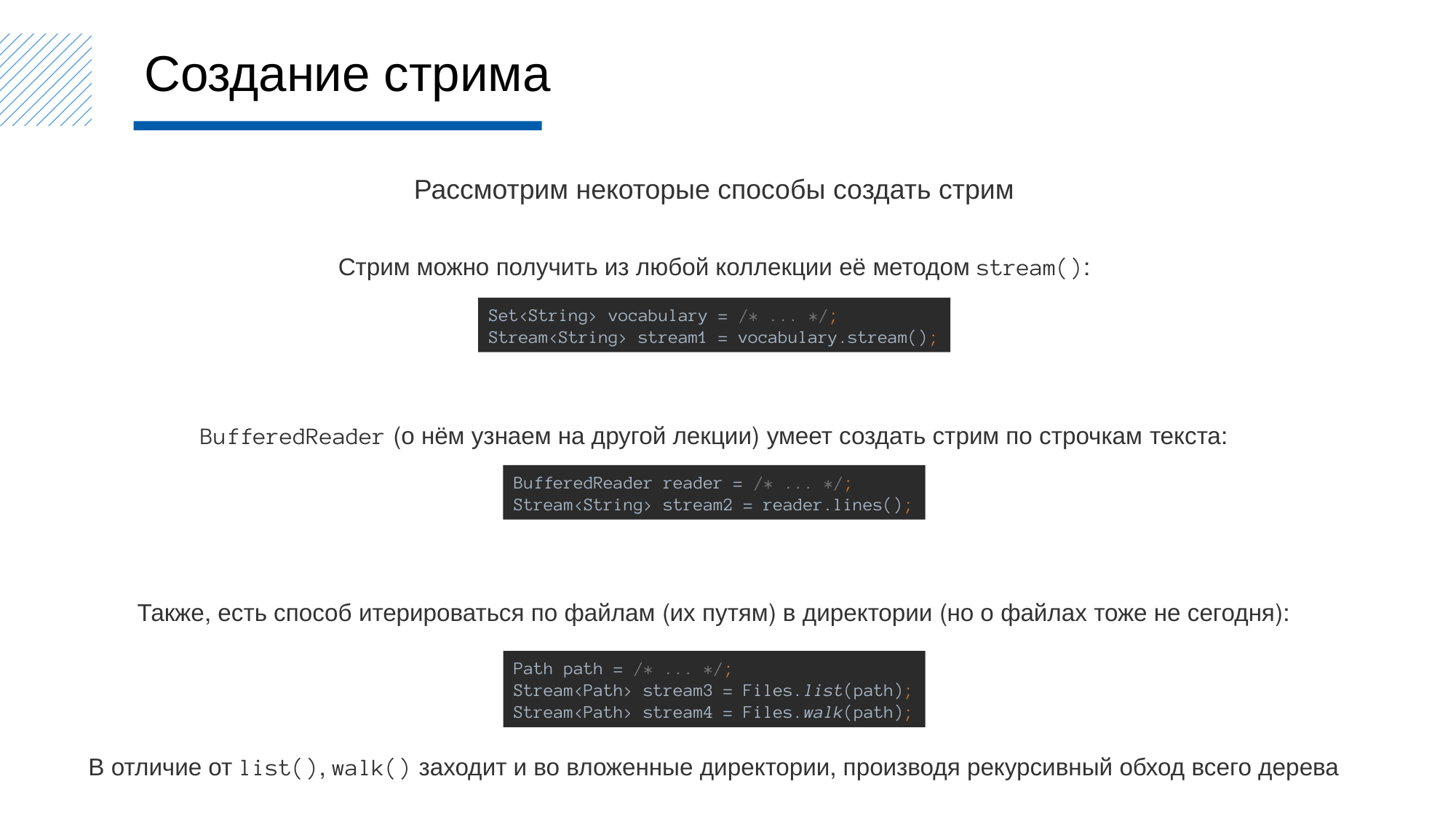

Создание стрима
Рассмотрим некоторые способы создать стрим
Стрим можно получить из любой коллекции её методом stream():
Set<String> vocabulary = /* ... */;
Stream<String> stream1 = vocabulary.stream();
BufferedReader (о нём узнаем на другой лекции) умеет создать стрим по строчкам текста:
BufferedReader reader = /* ... */;
Stream<String> stream2 = reader.lines();
Также, есть способ итерироваться по файлам (их путям) в директории (но о файлах тоже не сегодня):
Path path = /* ... */;
Stream<Path> stream3 = Files.list(path);
Stream<Path> stream4 = Files.walk(path);
В отличие от list(), walk() заходит и во вложенные директории, производя рекурсивный обход всего дерева